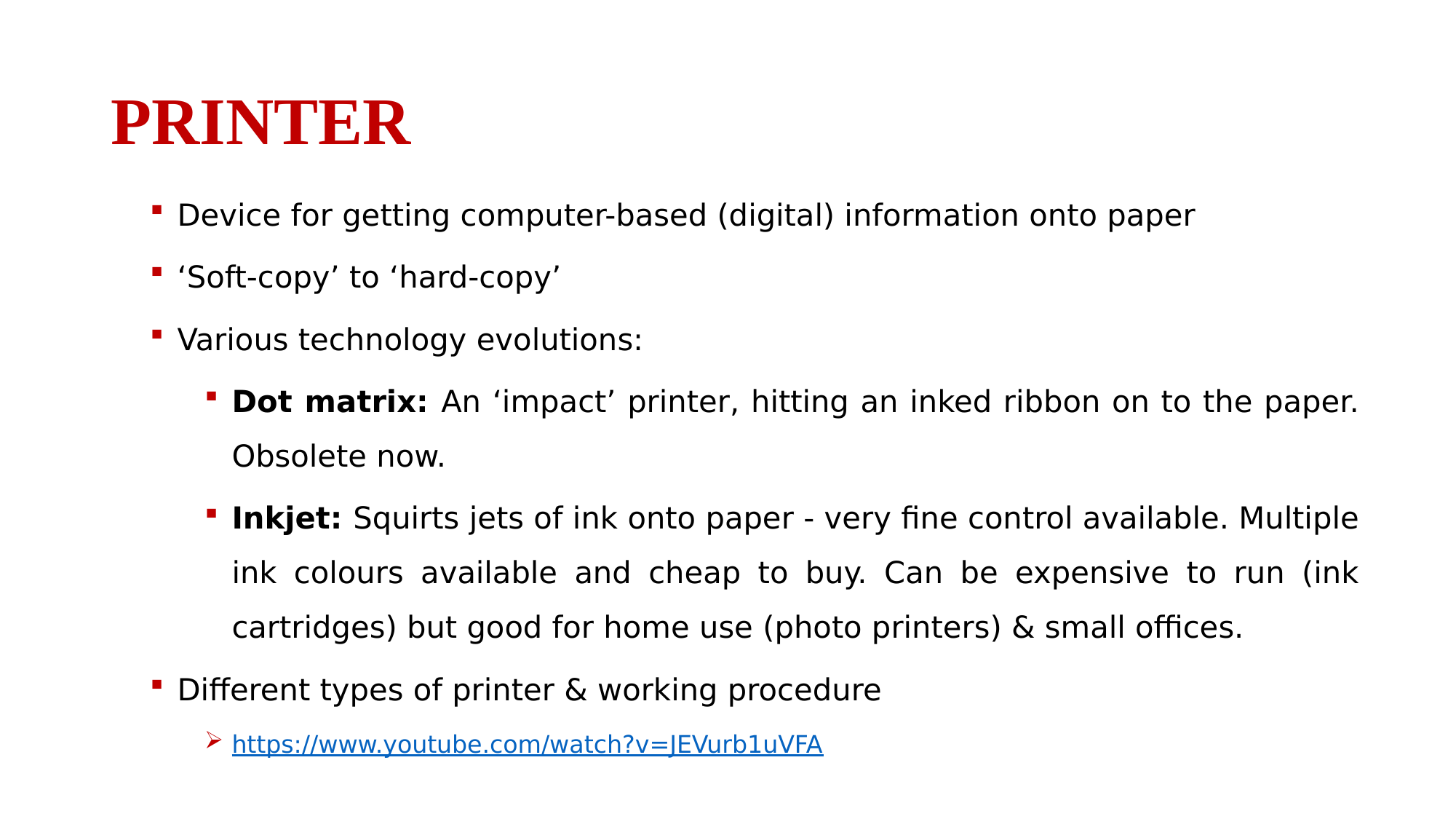

# PRINTER
Device for getting computer-based (digital) information onto paper
‘Soft-copy’ to ‘hard-copy’
Various technology evolutions:
Dot matrix: An ‘impact’ printer, hitting an inked ribbon on to the paper. Obsolete now.
Inkjet: Squirts jets of ink onto paper - very fine control available. Multiple ink colours available and cheap to buy. Can be expensive to run (ink cartridges) but good for home use (photo printers) & small offices.
Different types of printer & working procedure
https://www.youtube.com/watch?v=JEVurb1uVFA